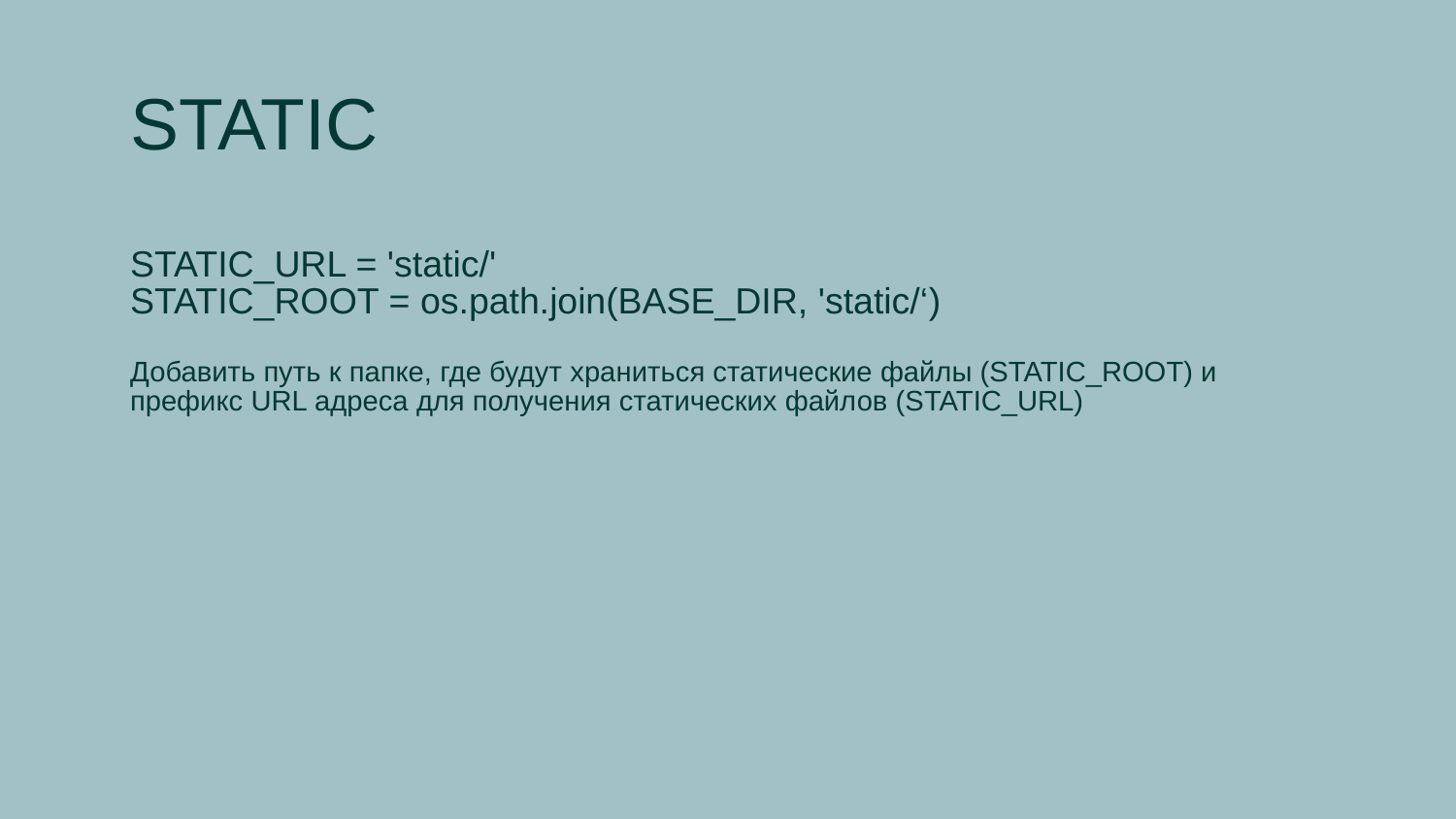

# STATIC
STATIC_URL = 'static/'
STATIC_ROOT = os.path.join(BASE_DIR, 'static/‘)

Добавить путь к папке, где будут храниться статические файлы (STATIC_ROOT) и
префикс URL адреса для получения статических файлов (STATIC_URL)